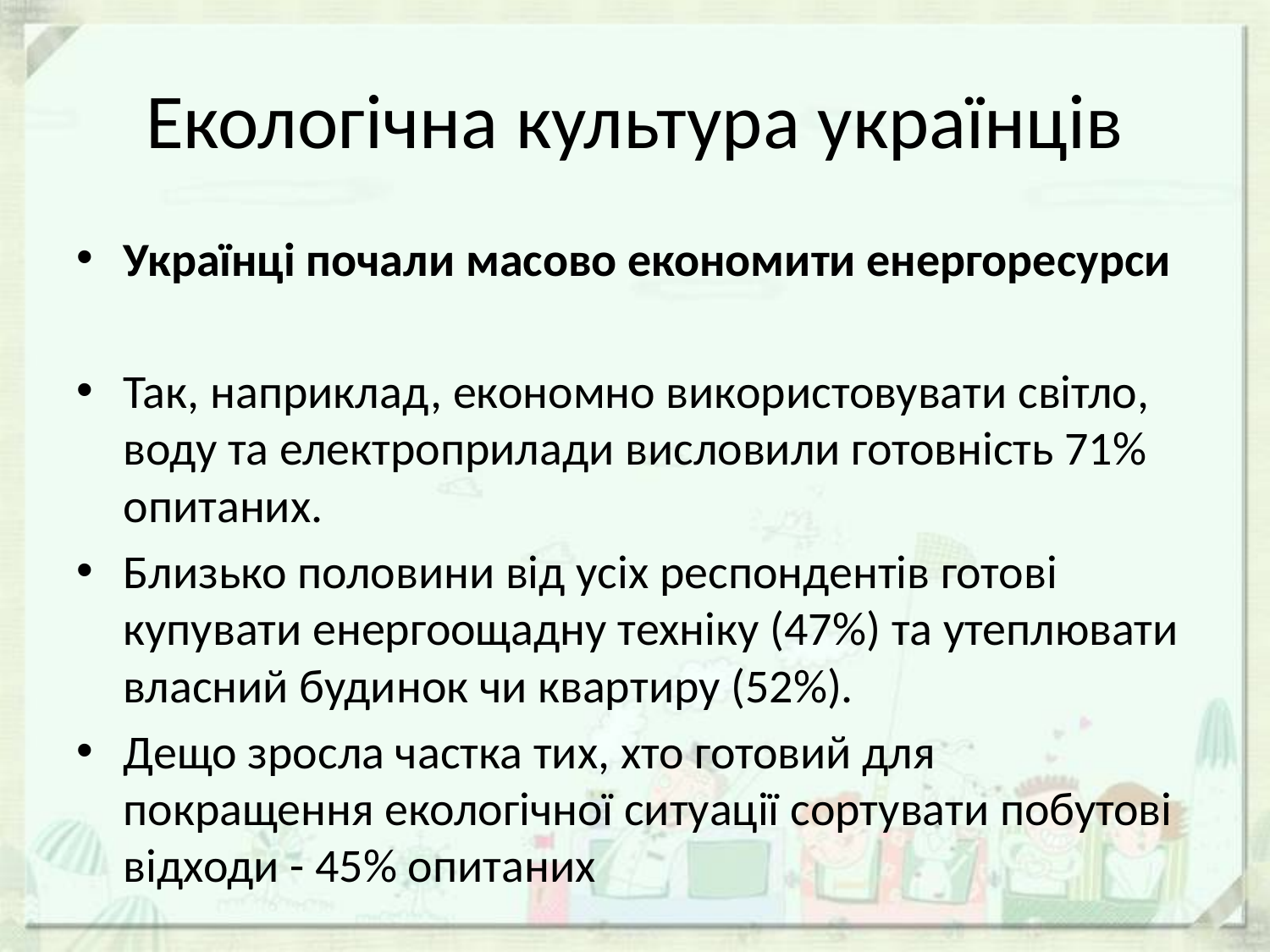

# Екологічна культура українців
Українці почали масово економити енергоресурси

Так, наприклад, економно використовувати світло, воду та електроприлади висловили готовність 71% опитаних.
Близько половини від усіх респондентів готові купувати енергоощадну техніку (47%) та утеплювати власний будинок чи квартиру (52%).
Дещо зросла частка тих, хто готовий для покращення екологічної ситуації сортувати побутові відходи - 45% опитаних